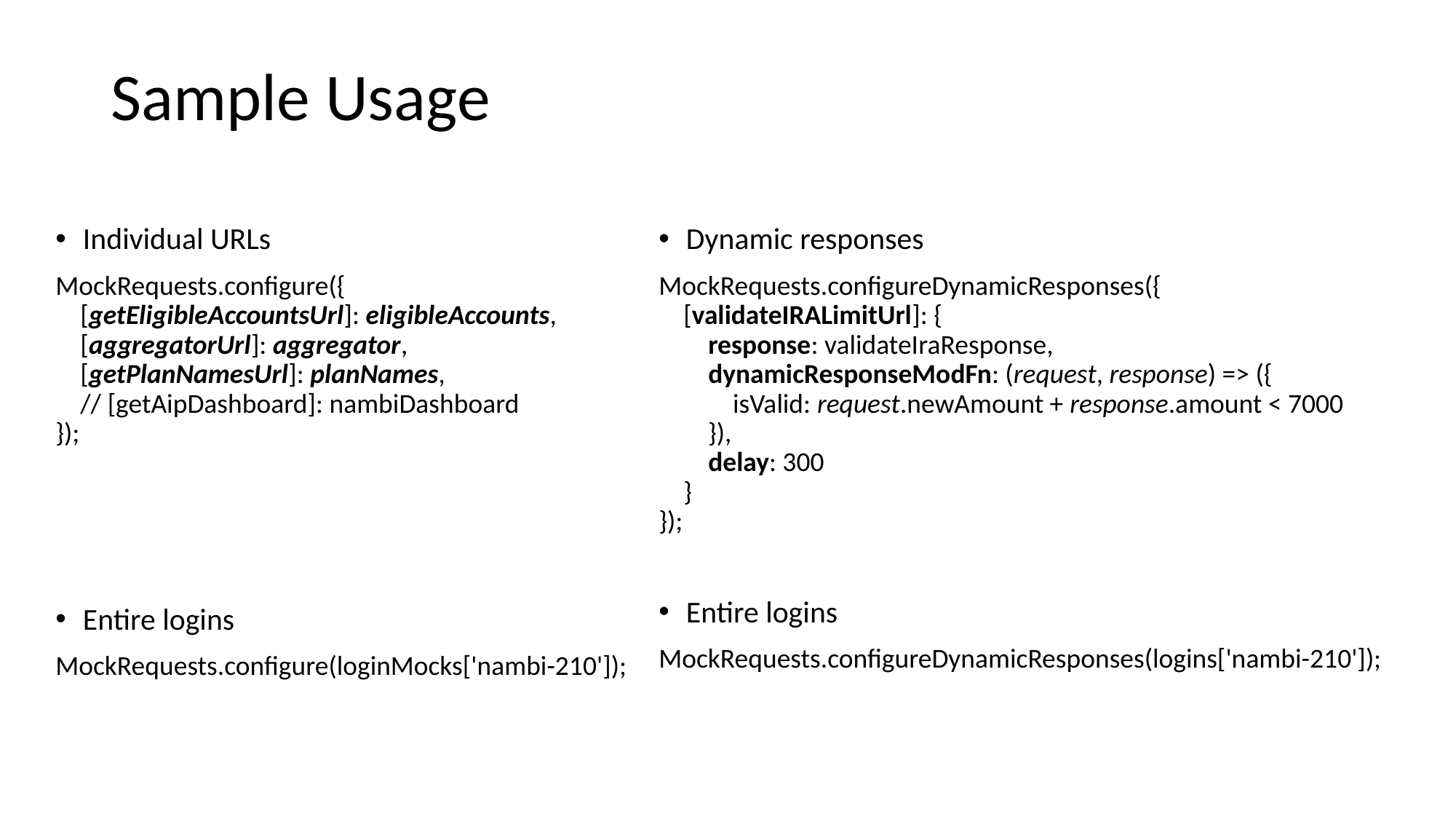

# Sample Usage
Individual URLs
MockRequests.configure({
    [getEligibleAccountsUrl]: eligibleAccounts,
    [aggregatorUrl]: aggregator,
    [getPlanNamesUrl]: planNames,
    // [getAipDashboard]: nambiDashboard
});

Entire logins
MockRequests.configure(loginMocks['nambi-210']);
Dynamic responses
MockRequests.configureDynamicResponses({
    [validateIRALimitUrl]: {
        response: validateIraResponse,
        dynamicResponseModFn: (request, response) => ({
            isValid: request.newAmount + response.amount < 7000
        }),
        delay: 300
    }
});

Entire logins
MockRequests.configureDynamicResponses(logins['nambi-210']);